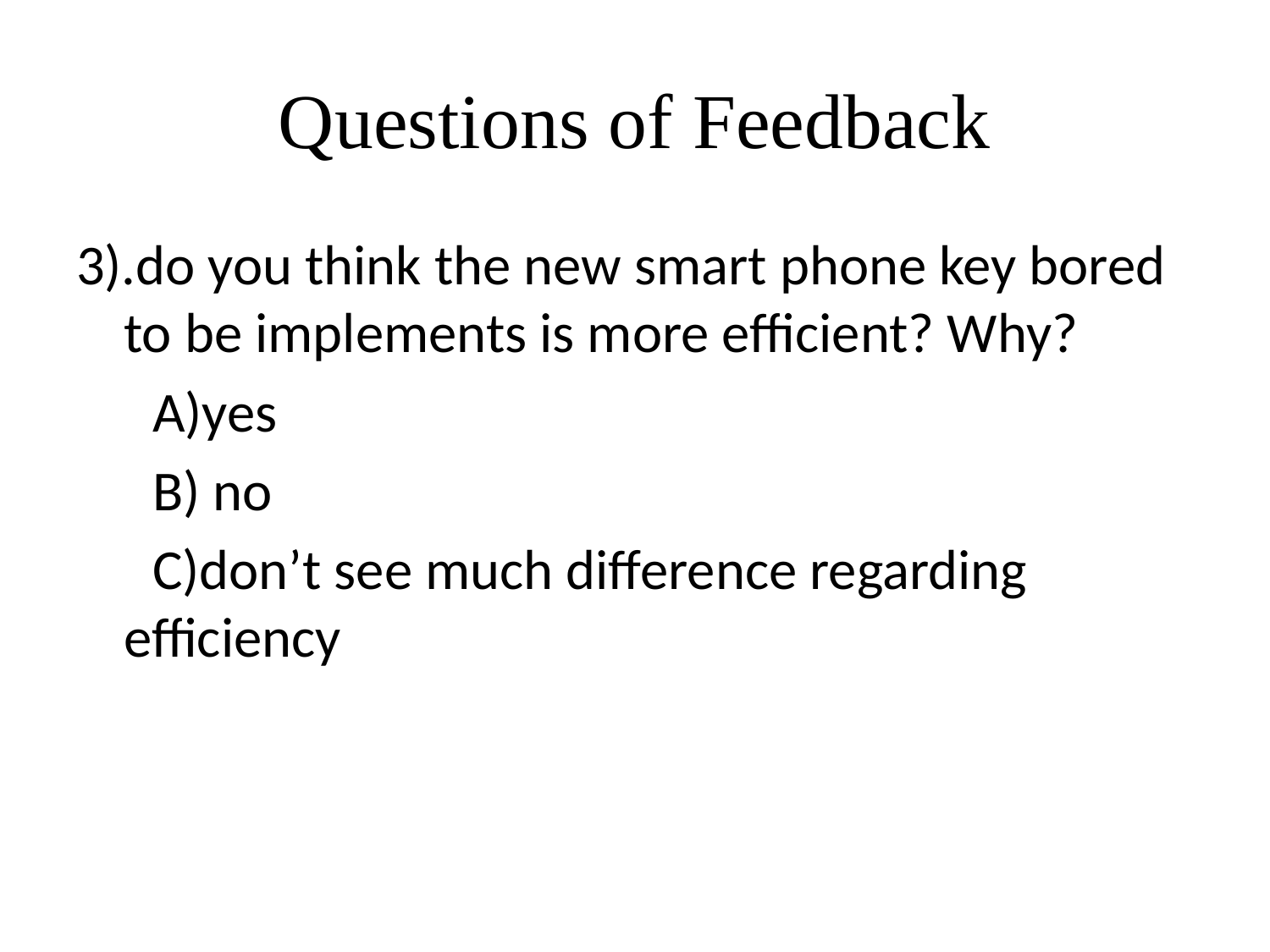

# Questions of Feedback
3).do you think the new smart phone key bored to be implements is more efficient? Why?
      A)yes
      B) no
      C)don’t see much difference regarding         efficiency